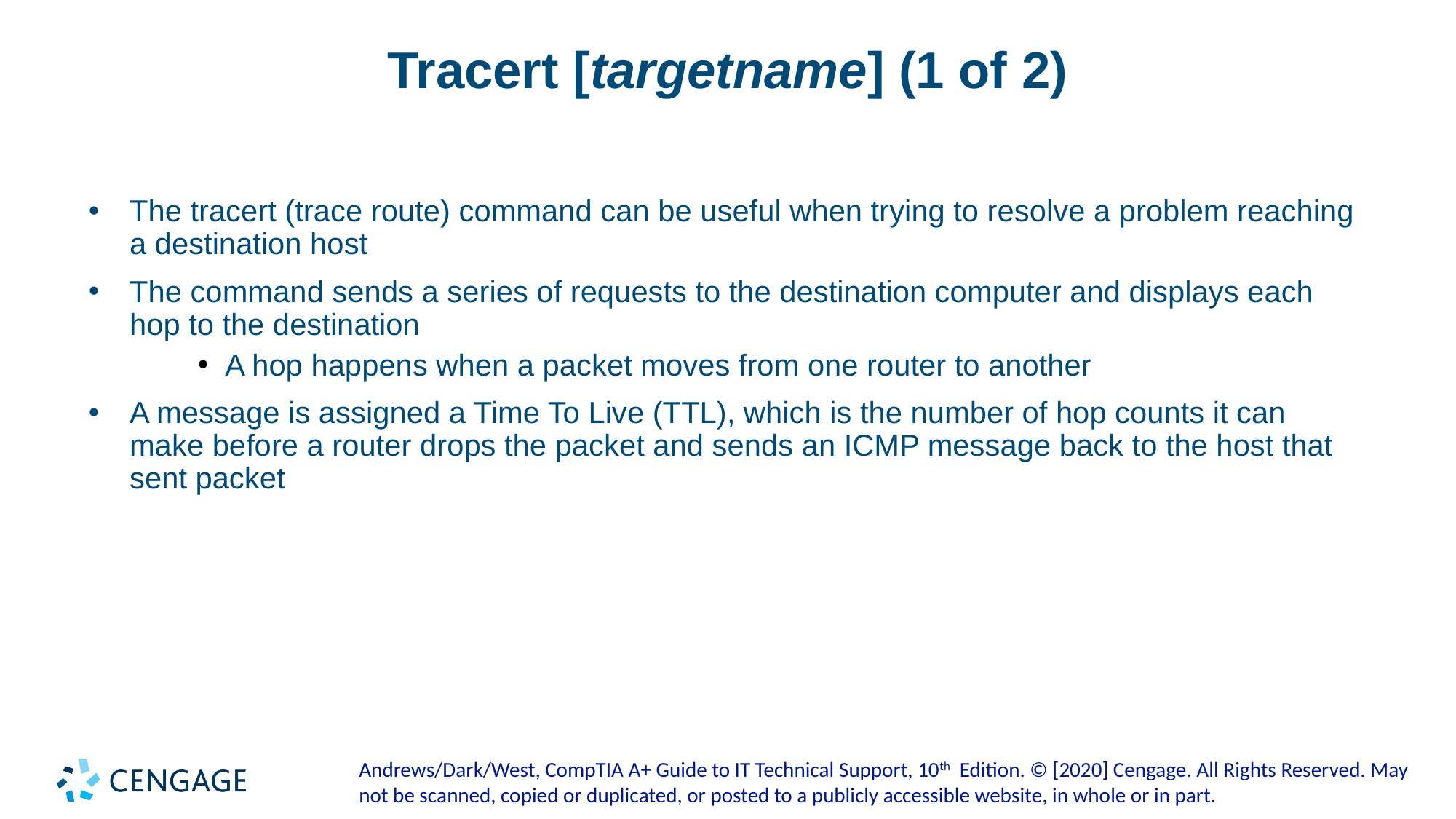

# Tracert [targetname] (1 of 2)
The tracert (trace route) command can be useful when trying to resolve a problem reaching a destination host
The command sends a series of requests to the destination computer and displays each hop to the destination
A hop happens when a packet moves from one router to another
A message is assigned a Time To Live (TTL), which is the number of hop counts it can make before a router drops the packet and sends an ICMP message back to the host that sent packet